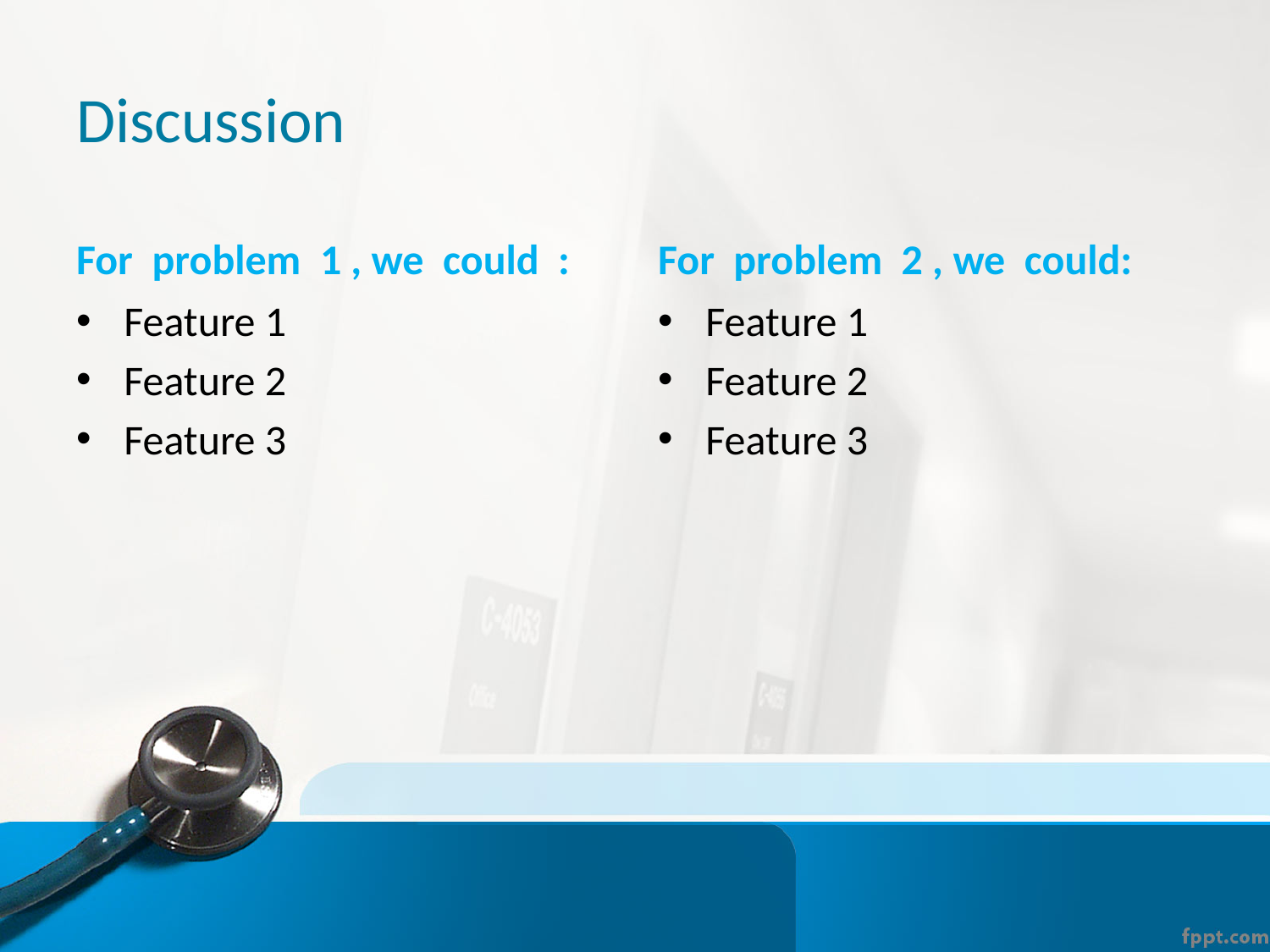

# Discussion
For  problem  1 , we  could  :
For  problem  2 , we  could:
Feature 1
Feature 2
Feature 3
Feature 1
Feature 2
Feature 3